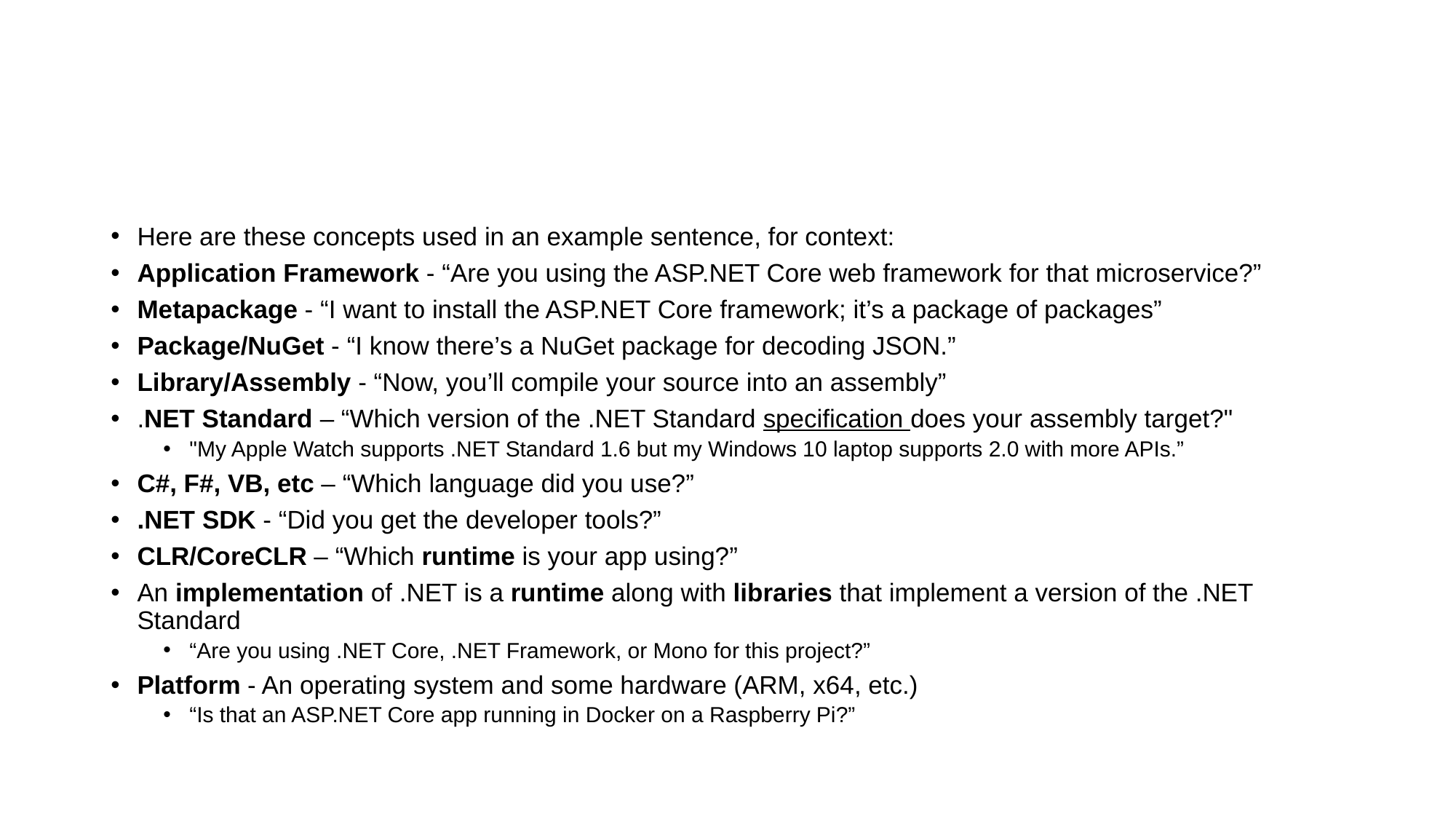

#
Here are these concepts used in an example sentence, for context:
Application Framework - “Are you using the ASP.NET Core web framework for that microservice?”
Metapackage - “I want to install the ASP.NET Core framework; it’s a package of packages”
Package/NuGet - “I know there’s a NuGet package for decoding JSON.”
Library/Assembly - “Now, you’ll compile your source into an assembly”
.NET Standard – “Which version of the .NET Standard specification does your assembly target?"
"My Apple Watch supports .NET Standard 1.6 but my Windows 10 laptop supports 2.0 with more APIs.”
C#, F#, VB, etc – “Which language did you use?”
.NET SDK - “Did you get the developer tools?”
CLR/CoreCLR – “Which runtime is your app using?”
An implementation of .NET is a runtime along with libraries that implement a version of the .NET Standard
“Are you using .NET Core, .NET Framework, or Mono for this project?”
Platform - An operating system and some hardware (ARM, x64, etc.)
“Is that an ASP.NET Core app running in Docker on a Raspberry Pi?”